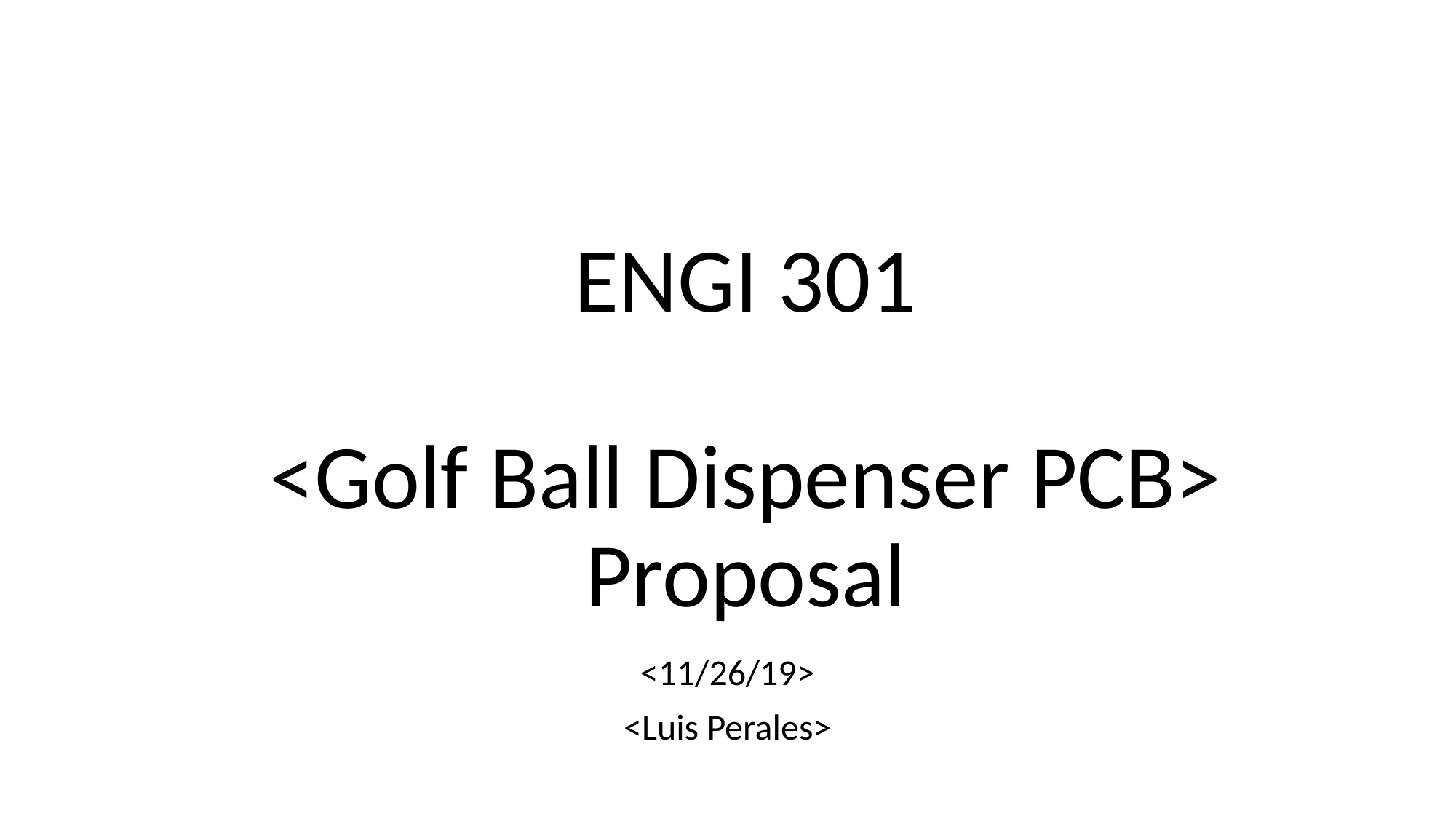

# ENGI 301 <Golf Ball Dispenser PCB> Proposal
<11/26/19>
<Luis Perales>